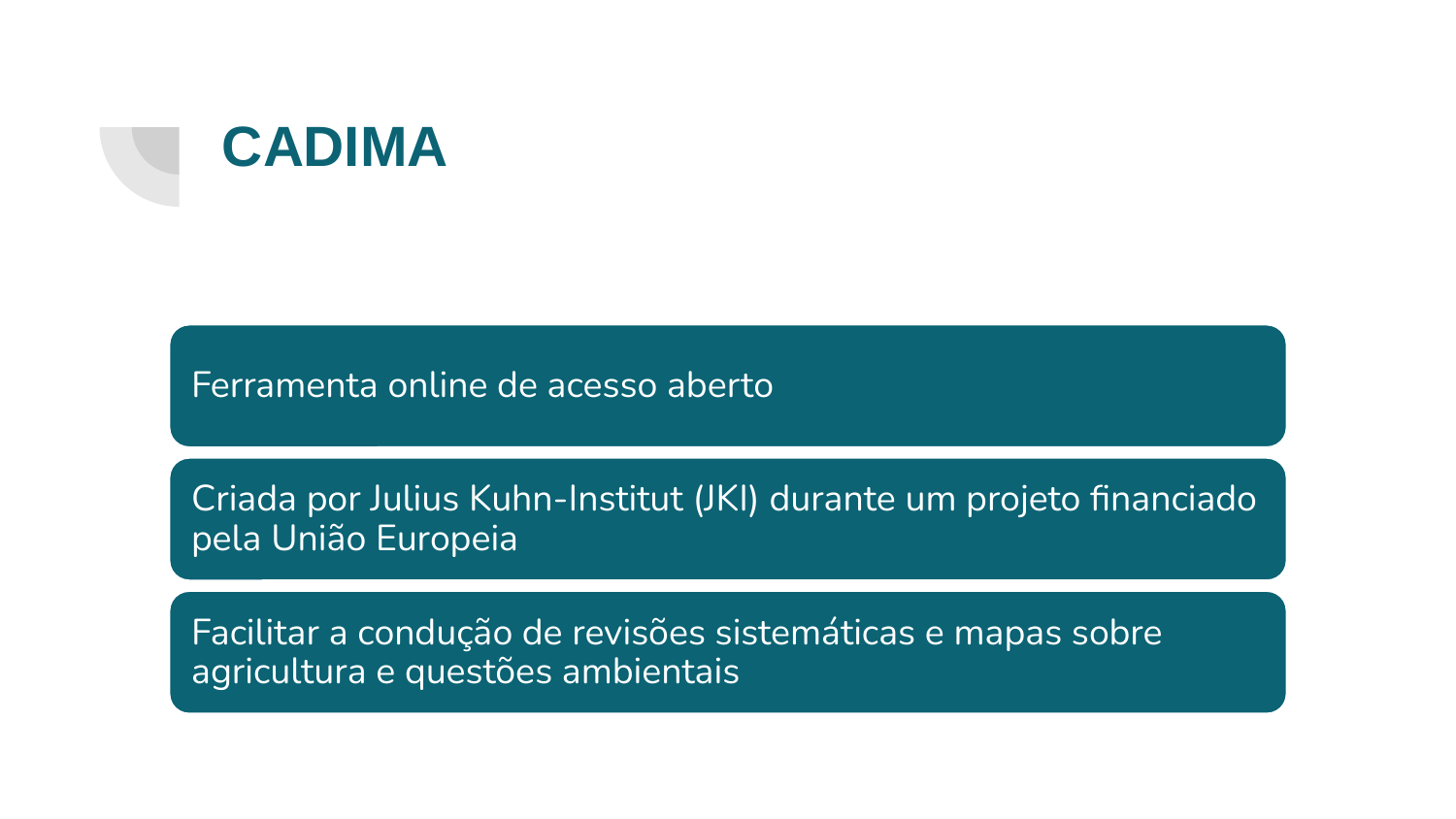

# CADIMA
Ferramenta online de acesso aberto
Criada por Julius Kuhn-Institut (JKI) durante um projeto financiado pela União Europeia
Facilitar a condução de revisões sistemáticas e mapas sobre agricultura e questões ambientais